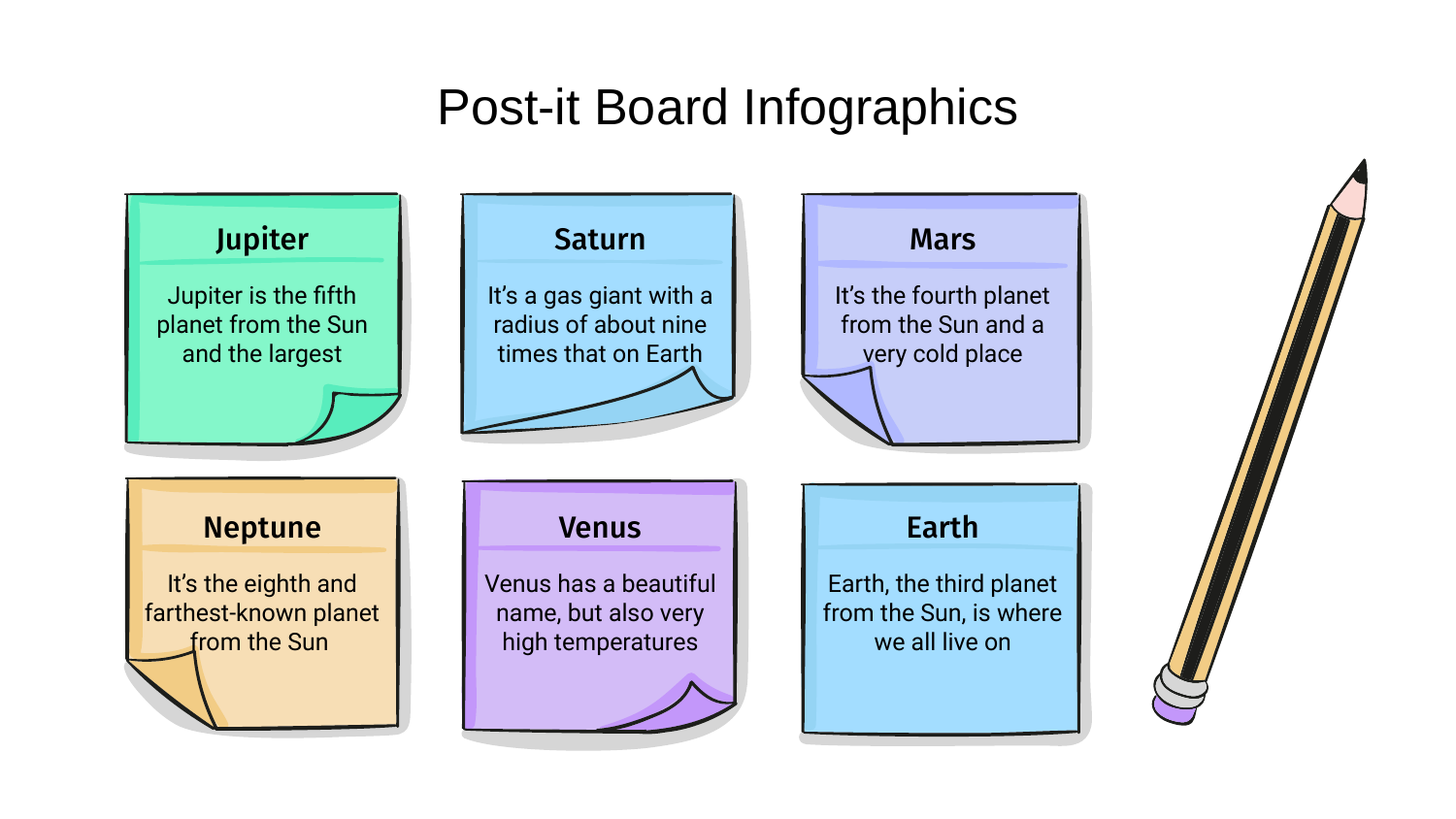

Post-it Board Infographics

Jupiter
Saturn
Mars
Jupiter is the fifth planet from the Sun and the largest
It’s a gas giant with a radius of about nine times that on Earth
It’s the fourth planet from the Sun and a very cold place

Neptune
Venus
Earth
It’s the eighth and farthest-known planet from the Sun
Venus has a beautiful name, but also very high temperatures
Earth, the third planet from the Sun, is where we all live on